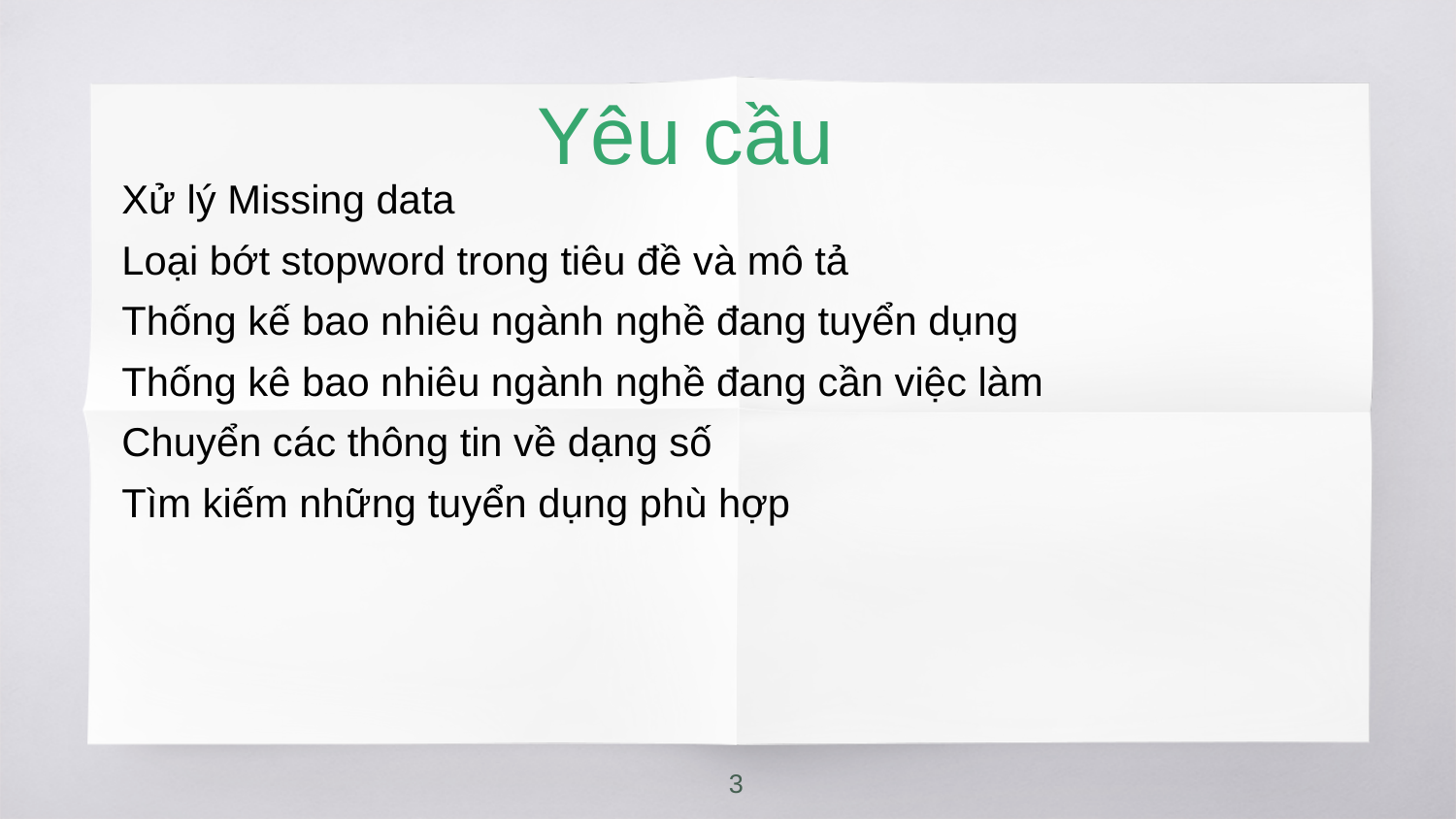

Yêu cầu
Xử lý Missing data
Loại bớt stopword trong tiêu đề và mô tả
Thống kế bao nhiêu ngành nghề đang tuyển dụng
Thống kê bao nhiêu ngành nghề đang cần việc làm
Chuyển các thông tin về dạng số
Tìm kiếm những tuyển dụng phù hợp
3